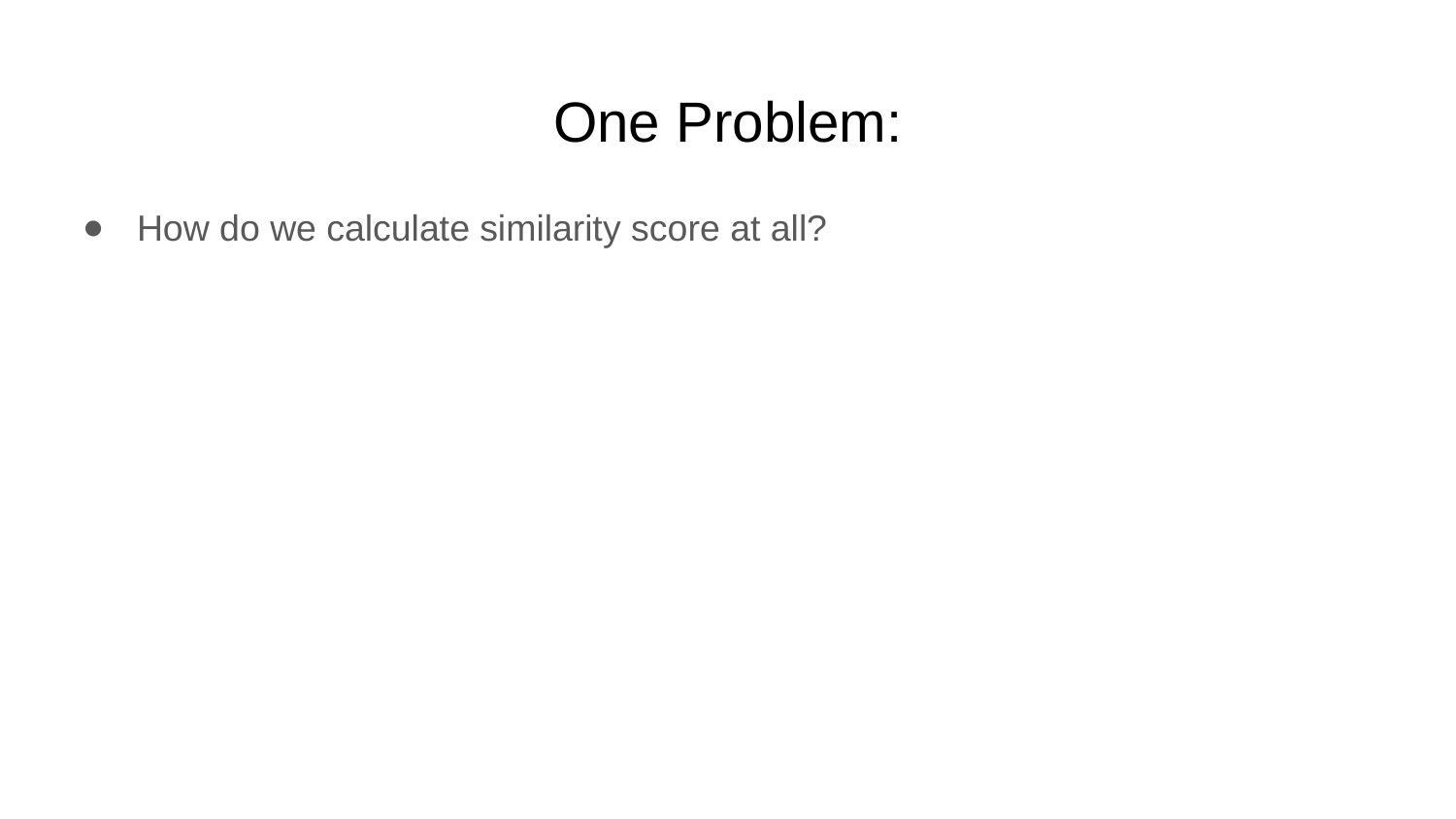

# One Problem:
How do we calculate similarity score at all?